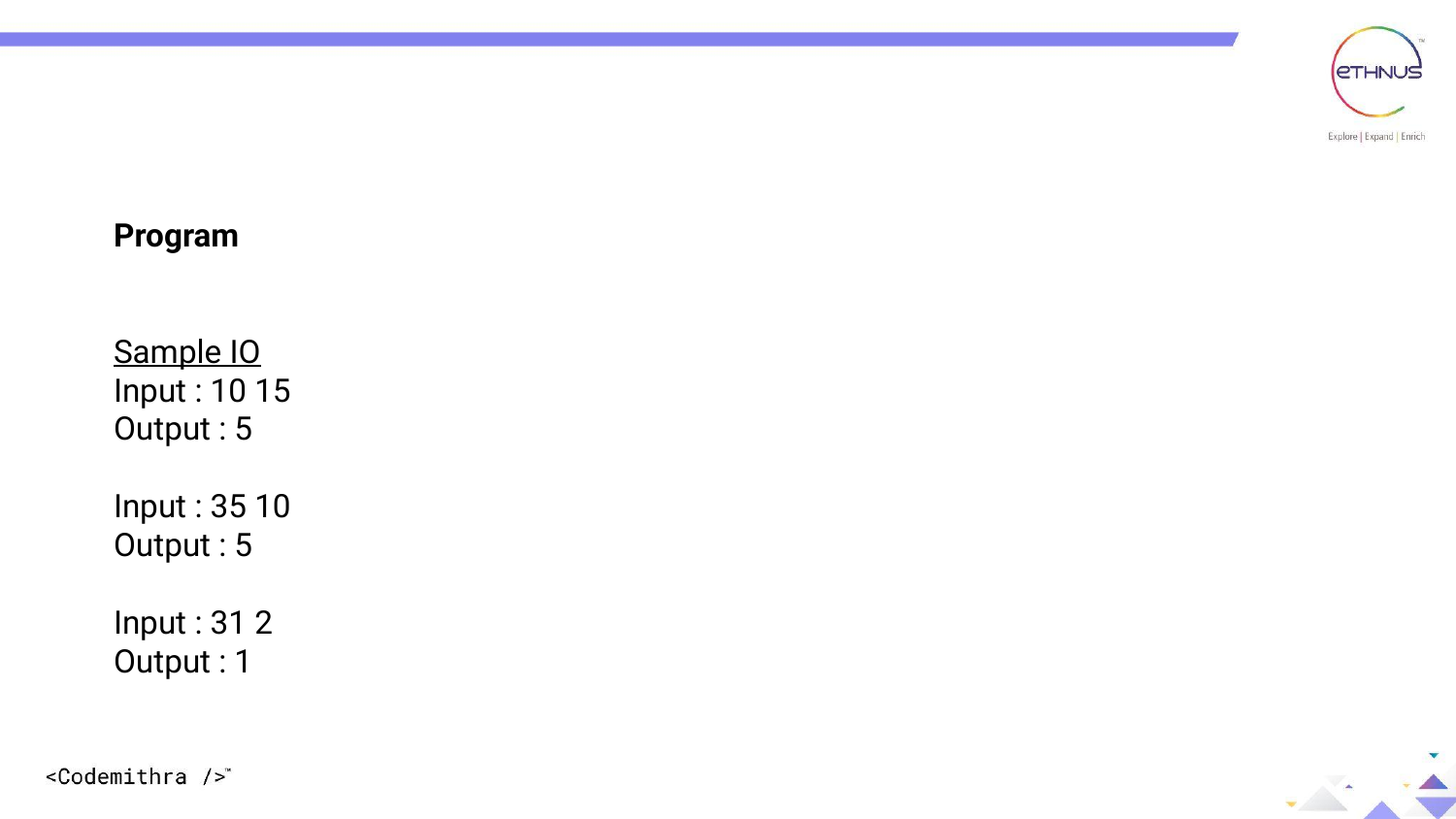

Program

Sample IO
Input : 10 15
Output : 5

Input : 35 10
Output : 5

Input : 31 2
Output : 1